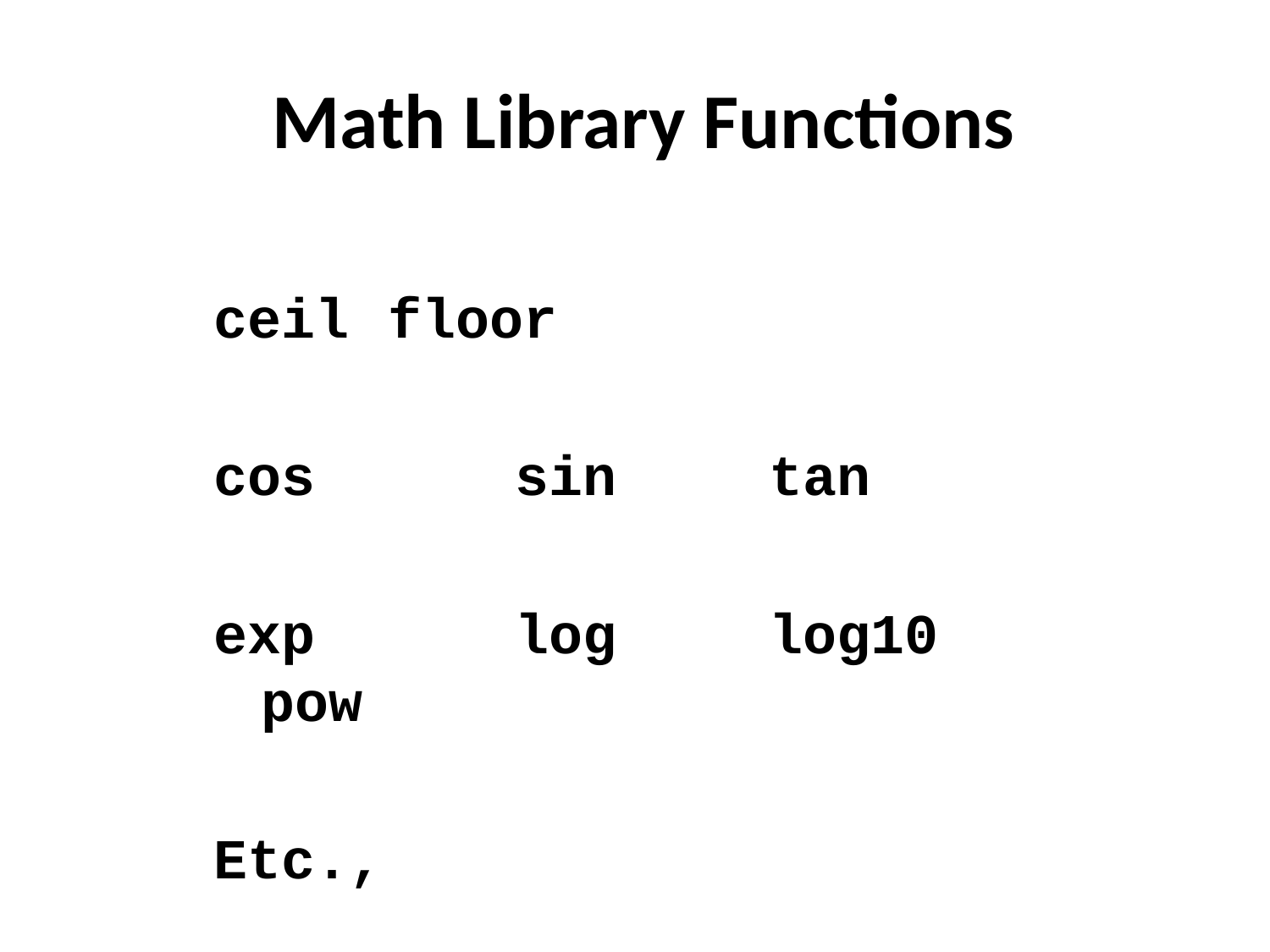

# Math Library Functions
ceil	floor

cos		sin		tan

exp		log		log10	pow

Etc.,